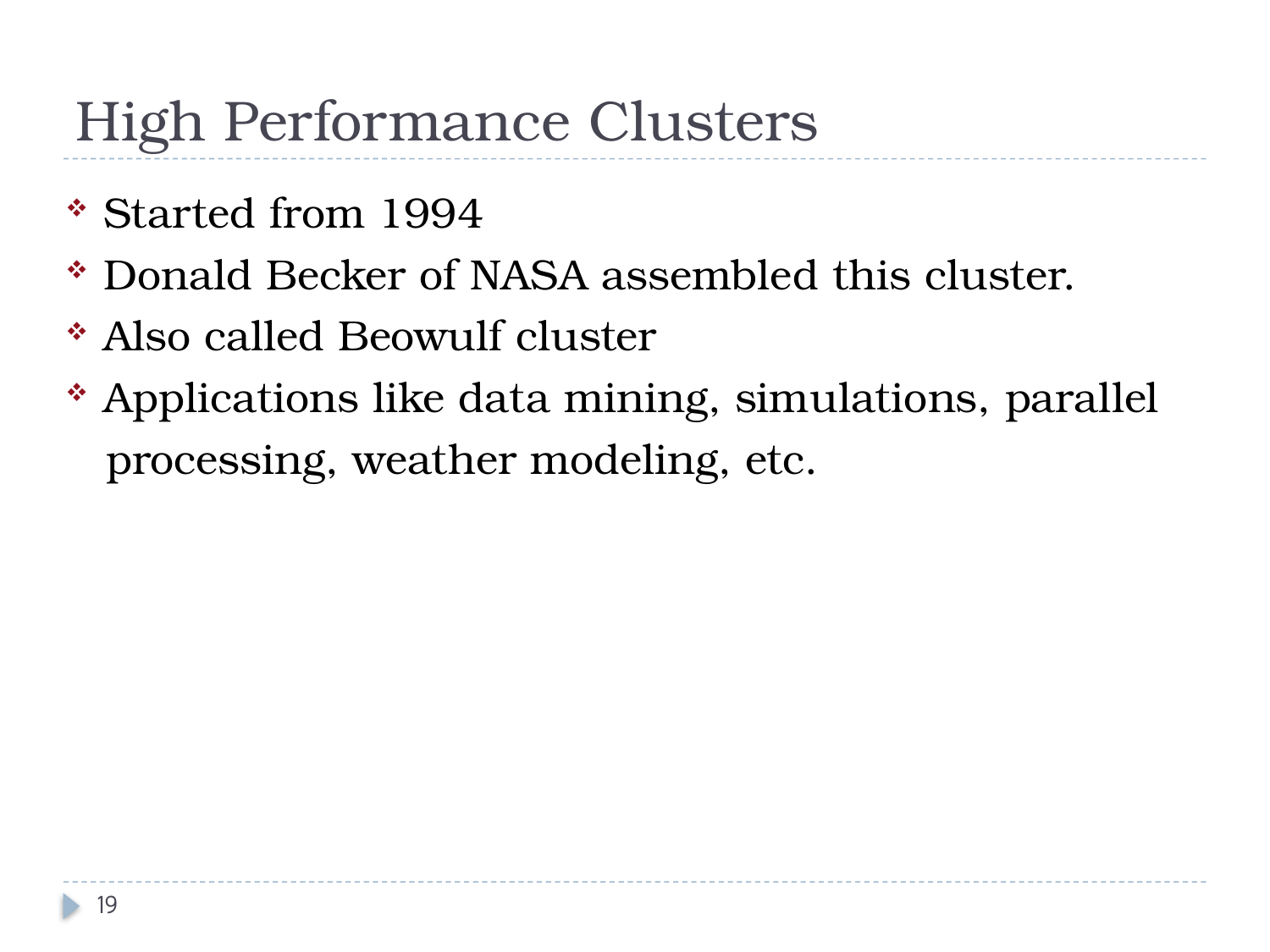

# High Performance Clusters
Started from 1994
Donald Becker of NASA assembled this cluster.
Also called Beowulf cluster
Applications like data mining, simulations, parallel
   processing, weather modeling, etc.

19